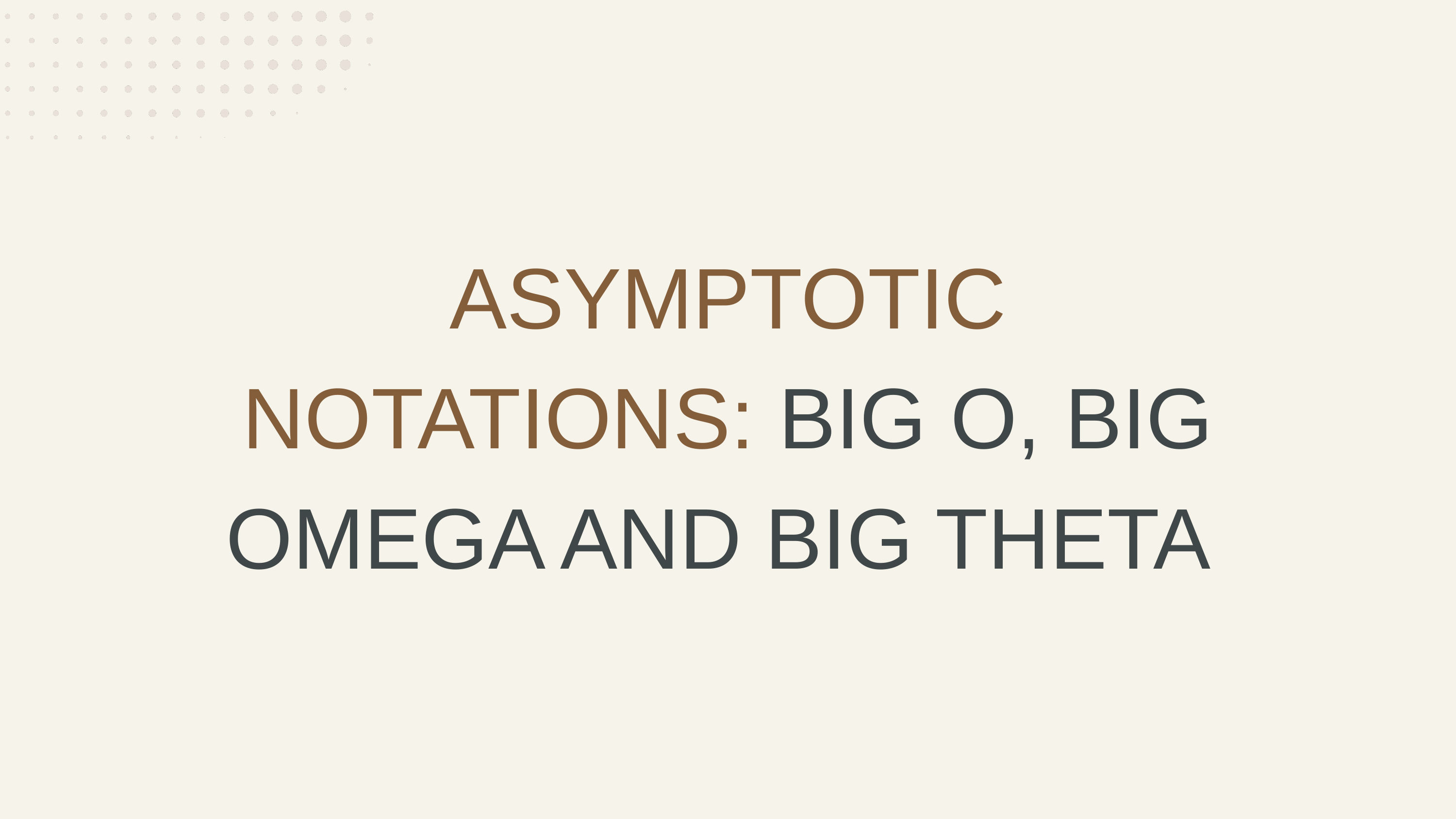

ASYMPTOTIC NOTATIONS: BIG O, BIG OMEGA AND BIG THETA